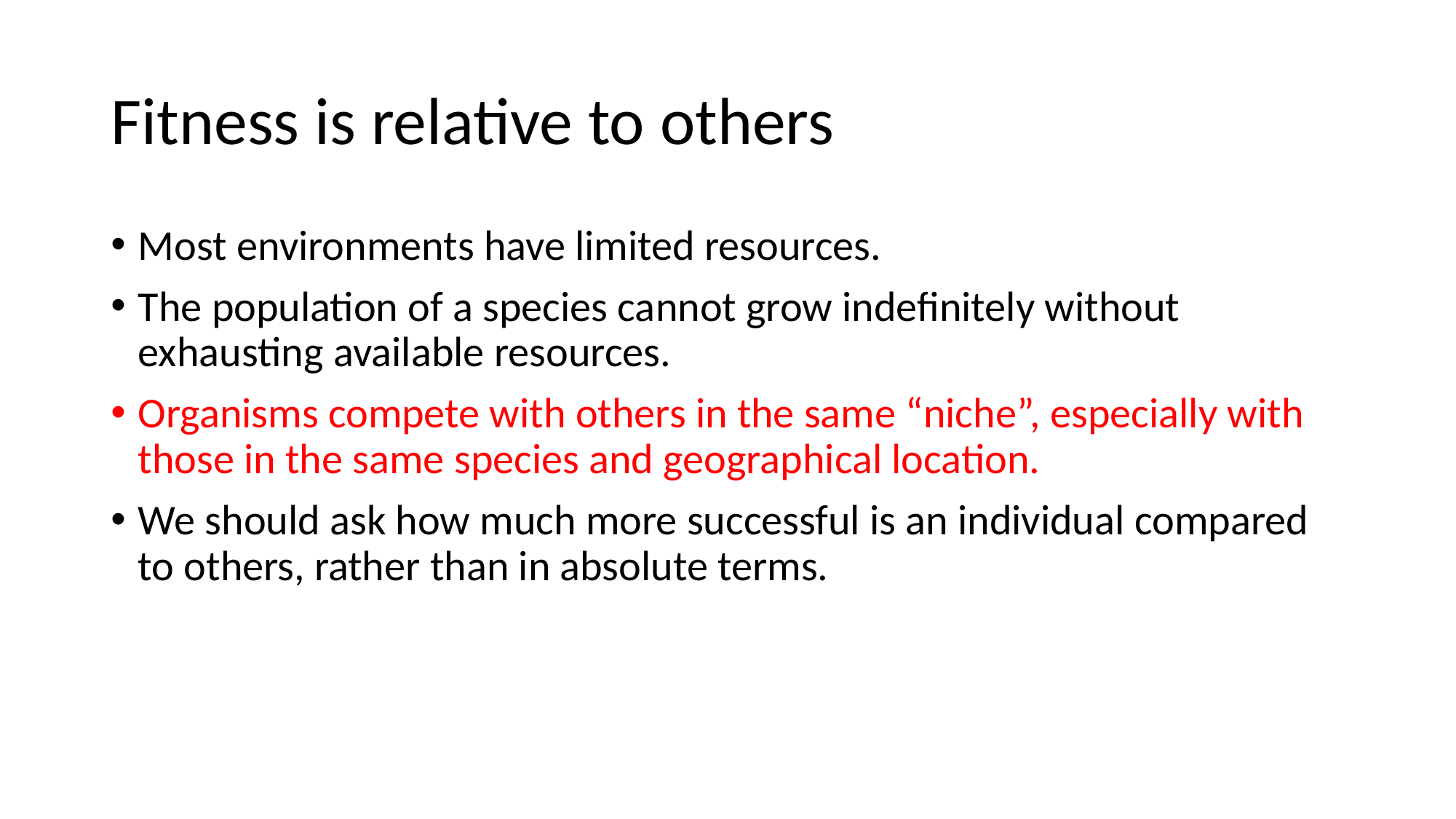

# Fitness is relative to others
Most environments have limited resources.
The population of a species cannot grow indefinitely without exhausting available resources.
Organisms compete with others in the same “niche”, especially with those in the same species and geographical location.
We should ask how much more successful is an individual compared to others, rather than in absolute terms.